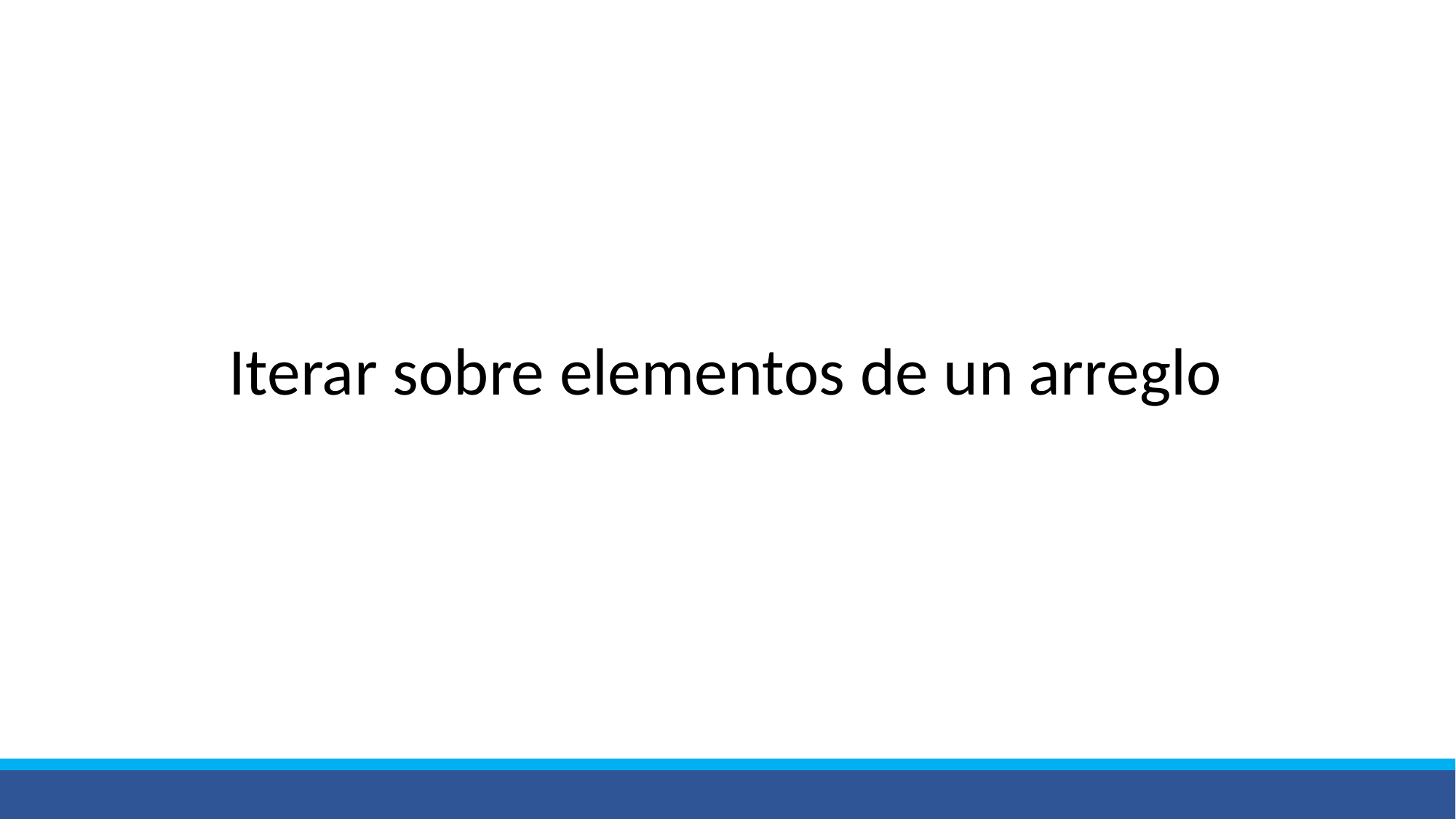

# Iterar sobre elementos de un arreglo